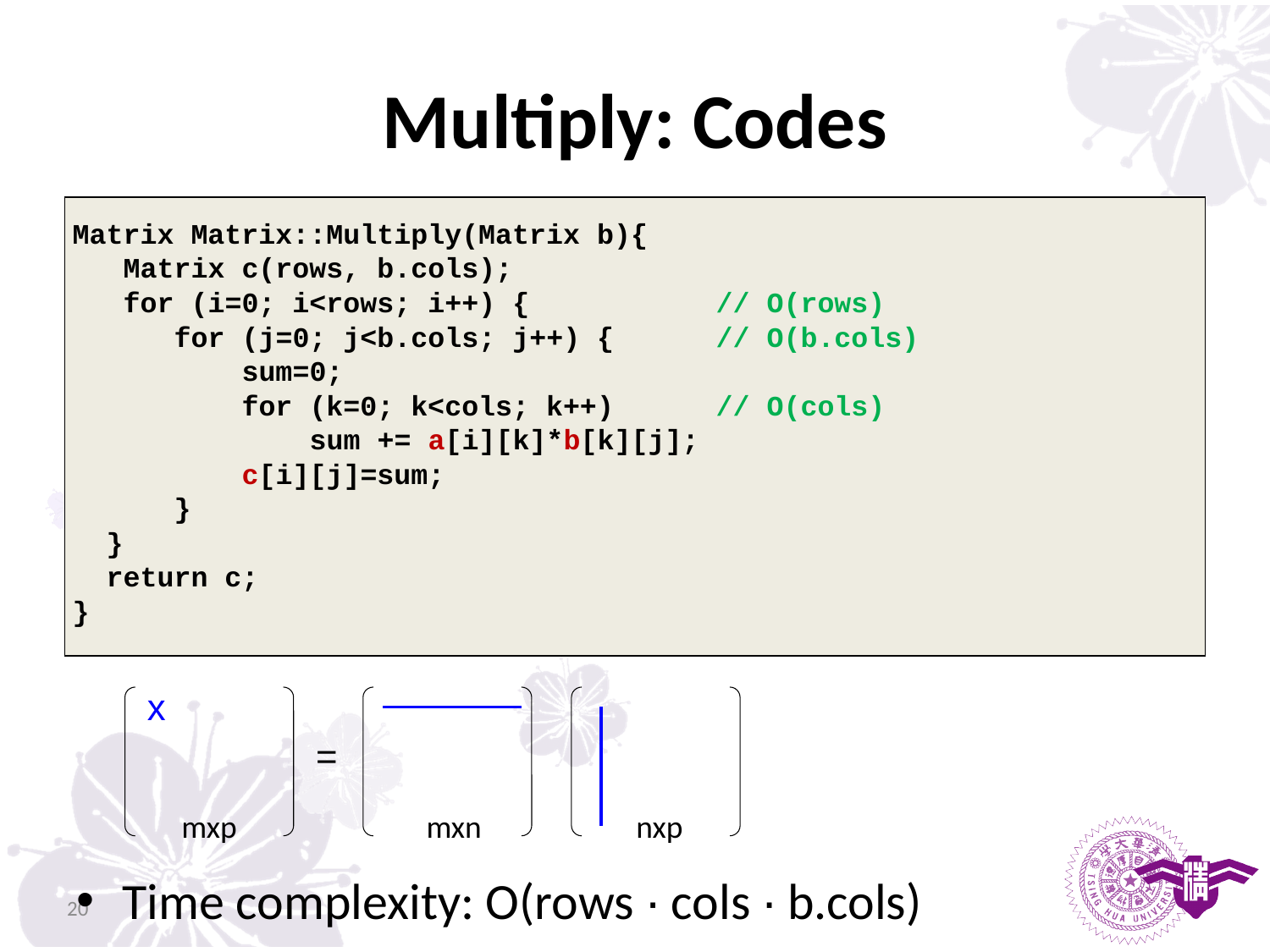

# Multiply: Codes
Matrix Matrix::Multiply(Matrix b){
   Matrix c(rows, b.cols);
   for (i=0; i<rows; i++) {           // O(rows)
      for (j=0; j<b.cols; j++) {      // O(b.cols)
          sum=0;
          for (k=0; k<cols; k++)      // O(cols)
              sum += a[i][k]*b[k][j];
          c[i][j]=sum;
      }
  }
  return c;
}

Time complexity: O(rows ∙ cols ∙ b.cols)
x

=
mxp
mxn
nxp
20